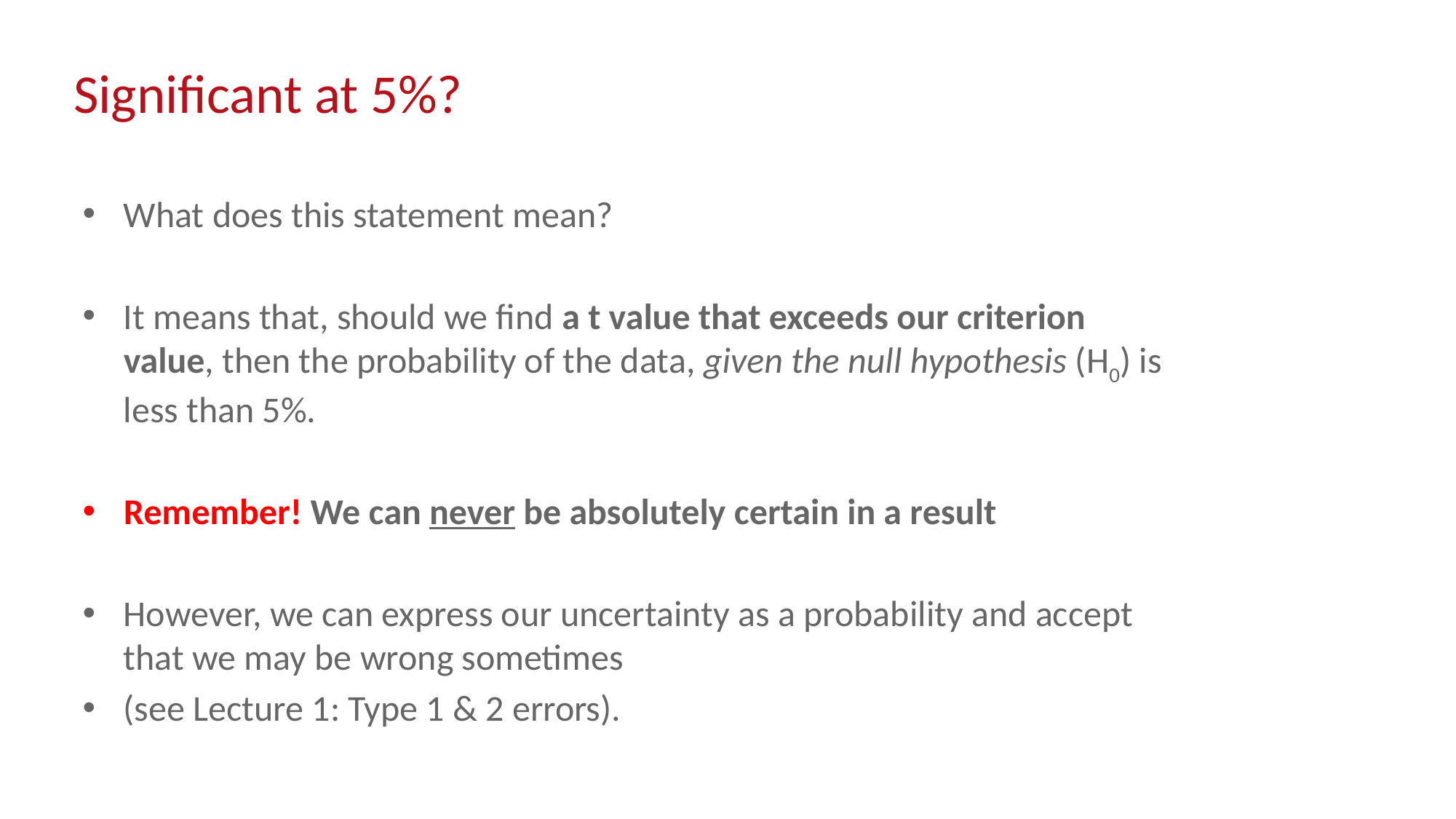

# Significant at 5%?
What does this statement mean?

It means that, should we find a t value that exceeds our criterion value, then the probability of the data, given the null hypothesis (H0) is less than 5%.

Remember! We can never be absolutely certain in a result

However, we can express our uncertainty as a probability and accept that we may be wrong sometimes
(see Lecture 1: Type 1 & 2 errors).